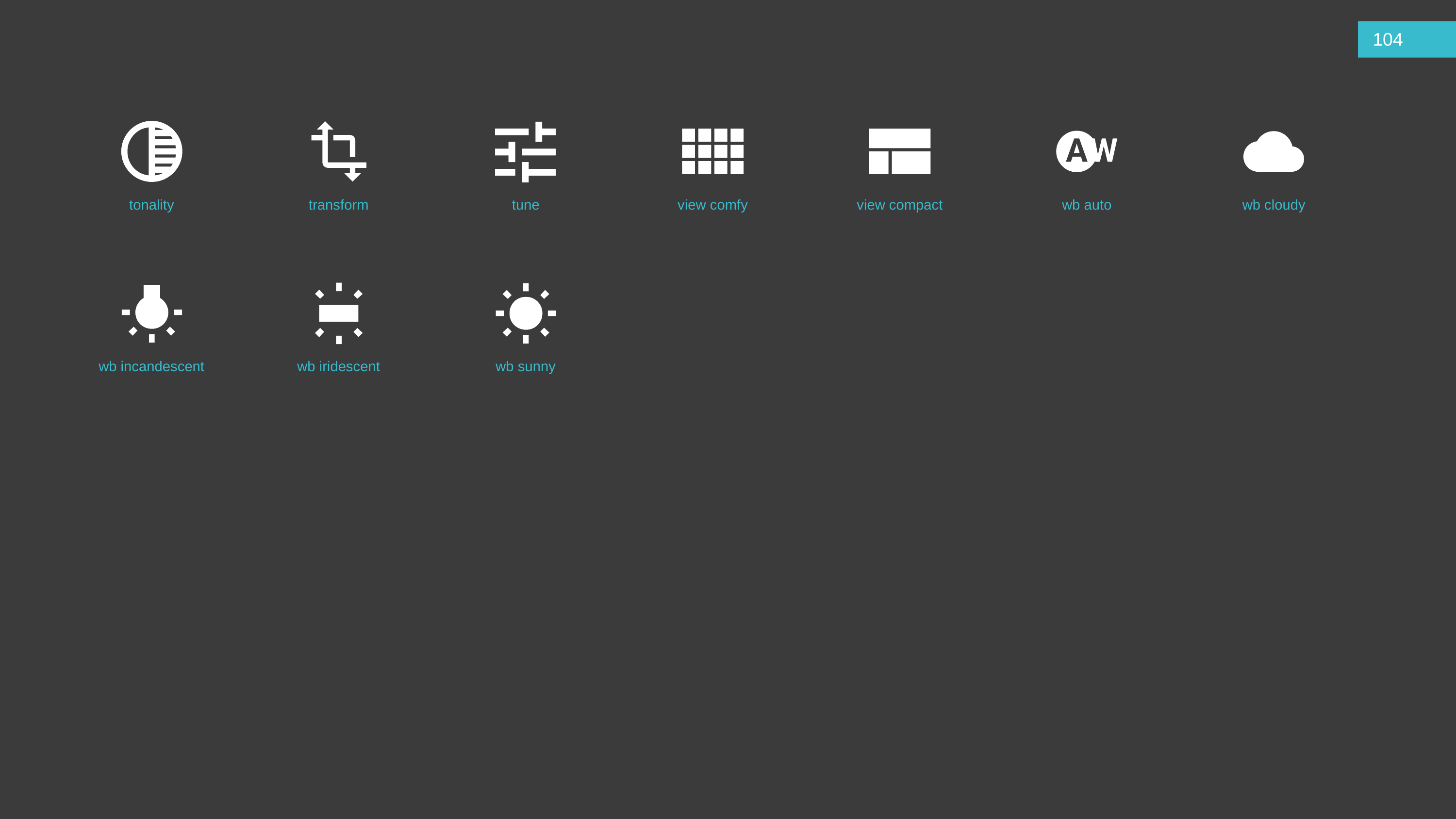

104

tonality
transform
tune
view comfy
view compact
wb auto
wb cloudy

wb incandescent
wb iridescent
wb sunny